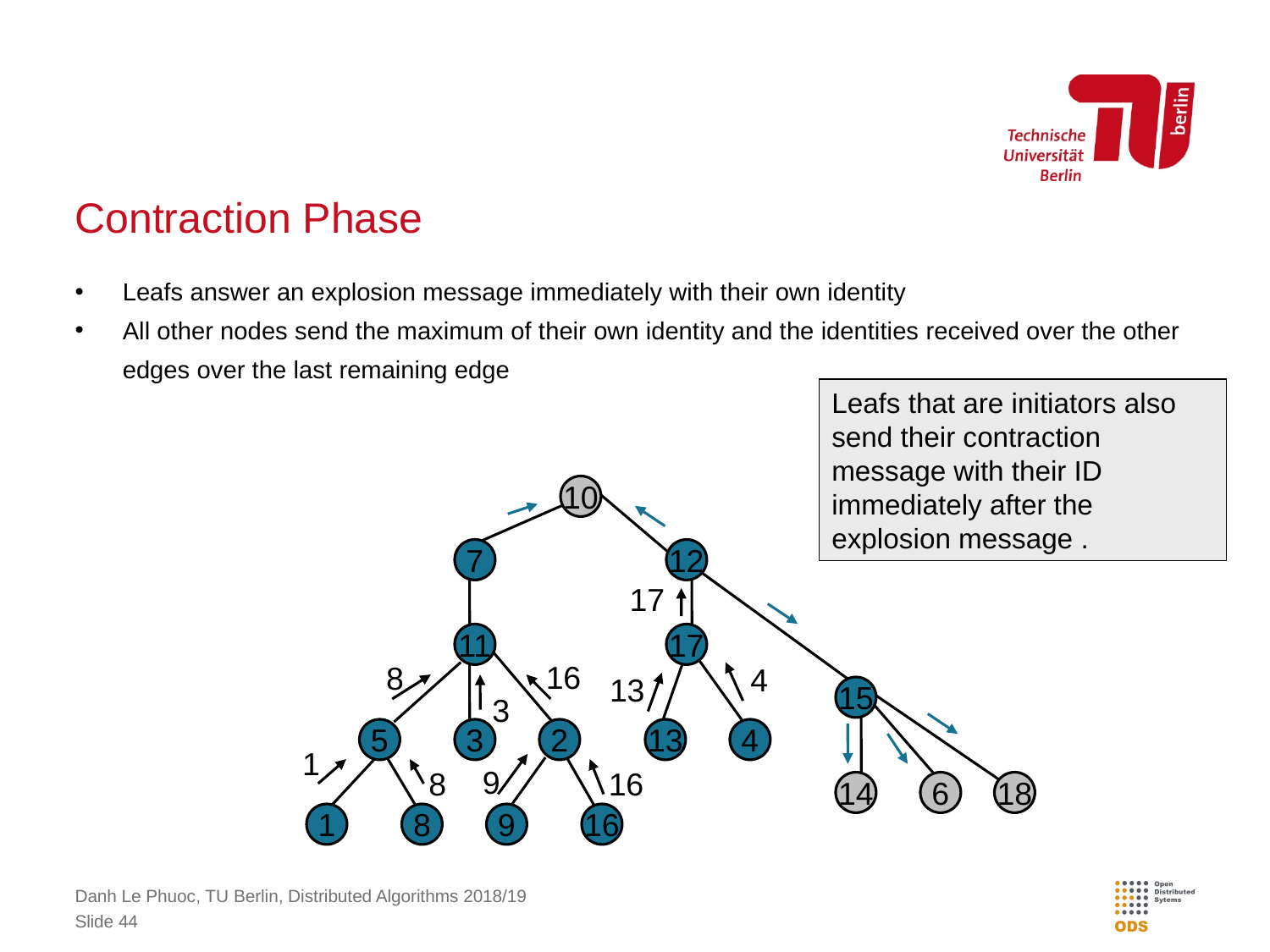

# Contraction Phase
Leafs answer an explosion message immediately with their own identity
All other nodes send the maximum of their own identity and the identities received over the other edges over the last remaining edge
Leafs that are initiators also
send their contraction message with their ID immediately after the
explosion message .
10

7
12

17

11
17
16
8

4

13

15
3

5
3
2
13
4

1

9

8
16

14
6
18
1
8
9
16
Danh Le Phuoc, TU Berlin, Distributed Algorithms 2018/19
Slide 44